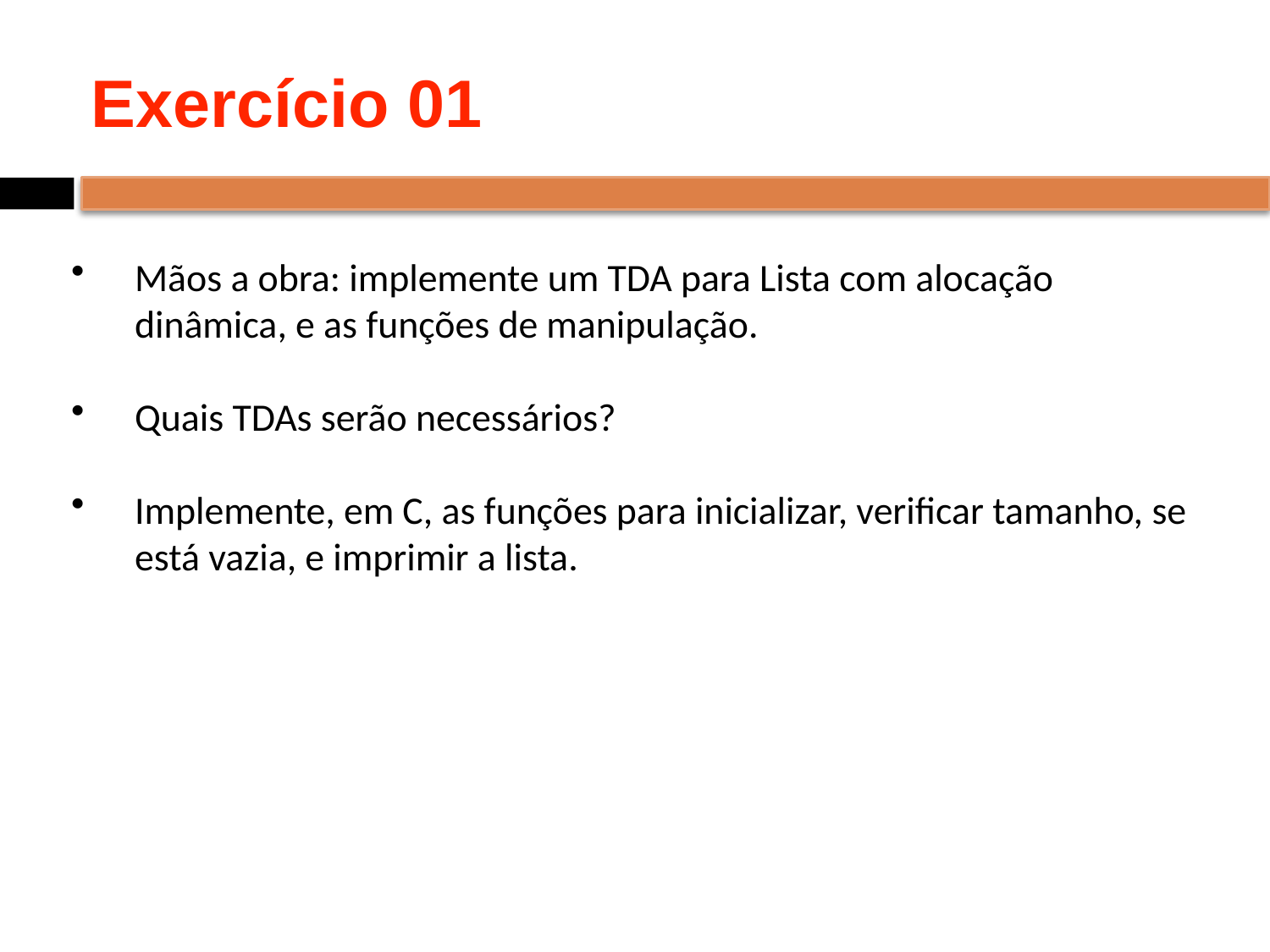

# Exercício 01
Mãos a obra: implemente um TDA para Lista com alocação dinâmica, e as funções de manipulação.

Quais TDAs serão necessários?

Implemente, em C, as funções para inicializar, verificar tamanho, se está vazia, e imprimir a lista.
34